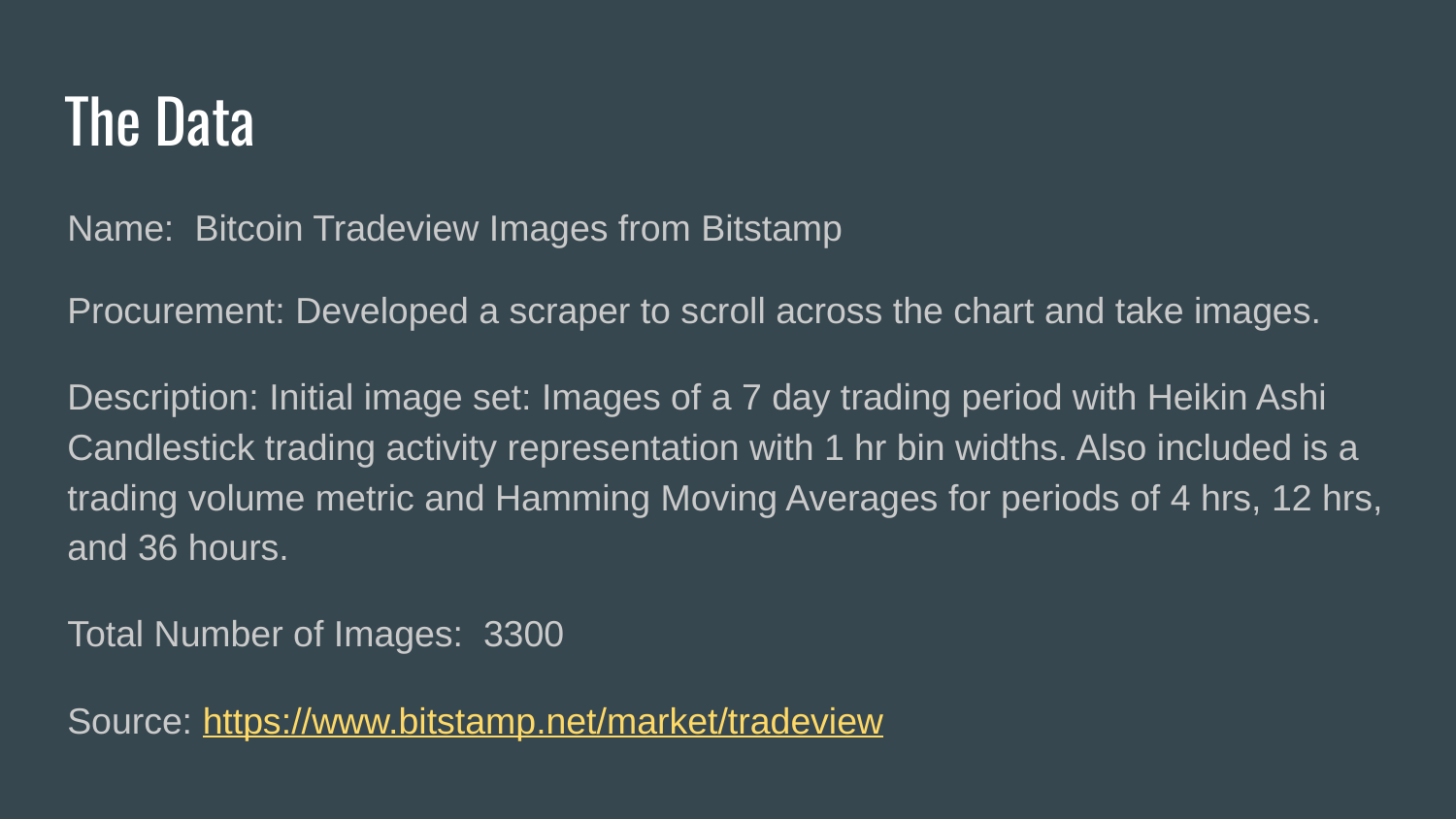

# The Data
Name:  Bitcoin Tradeview Images from Bitstamp
Procurement: Developed a scraper to scroll across the chart and take images.
Description: Initial image set: Images of a 7 day trading period with Heikin Ashi Candlestick trading activity representation with 1 hr bin widths. Also included is a trading volume metric and Hamming Moving Averages for periods of 4 hrs, 12 hrs, and 36 hours.
Total Number of Images:  3300
Source: https://www.bitstamp.net/market/tradeview